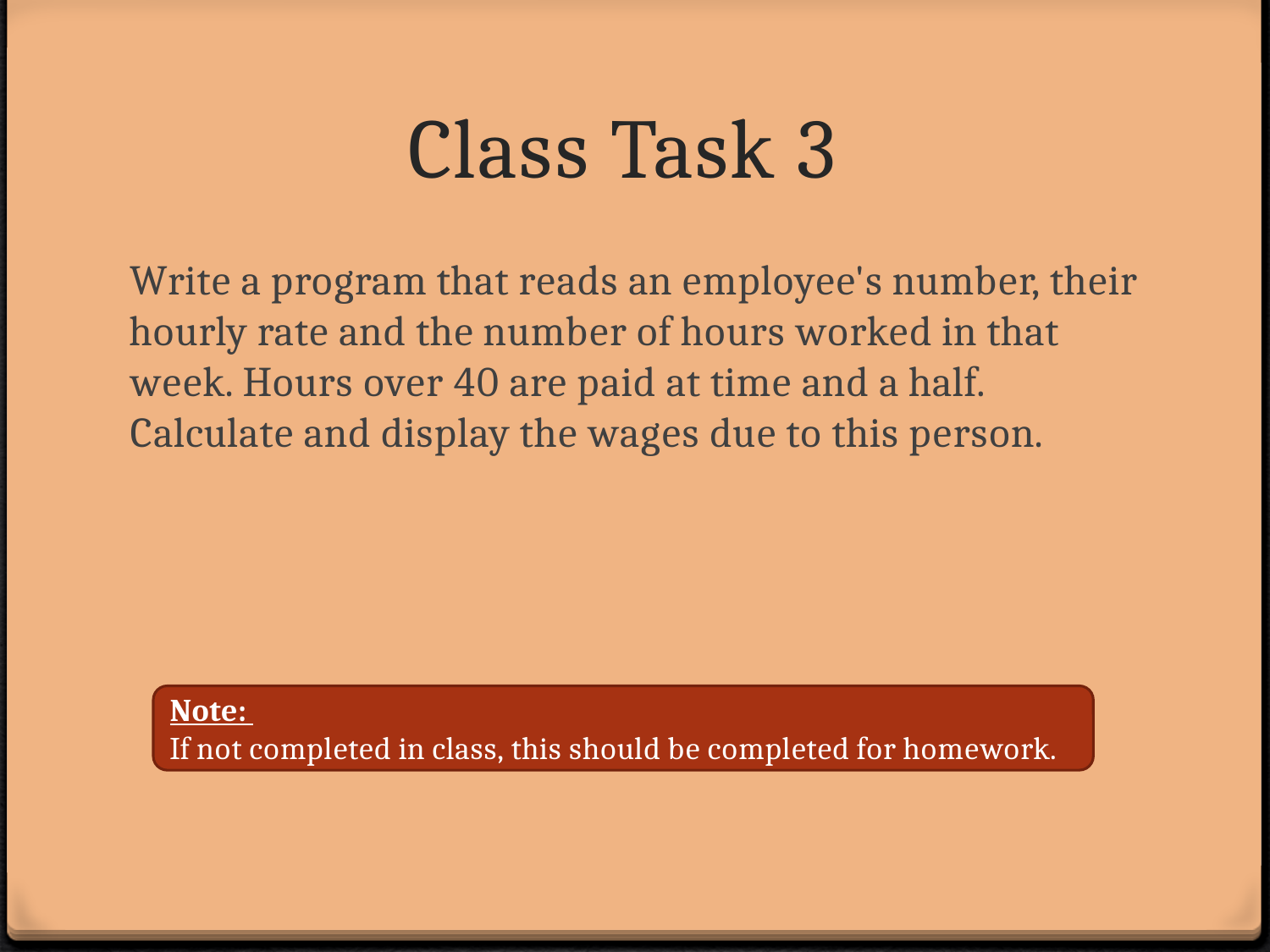

# Class Task 3
Write a program that reads an employee's number, their hourly rate and the number of hours worked in that week. Hours over 40 are paid at time and a half. Calculate and display the wages due to this person.

Note:
If not completed in class, this should be completed for homework.